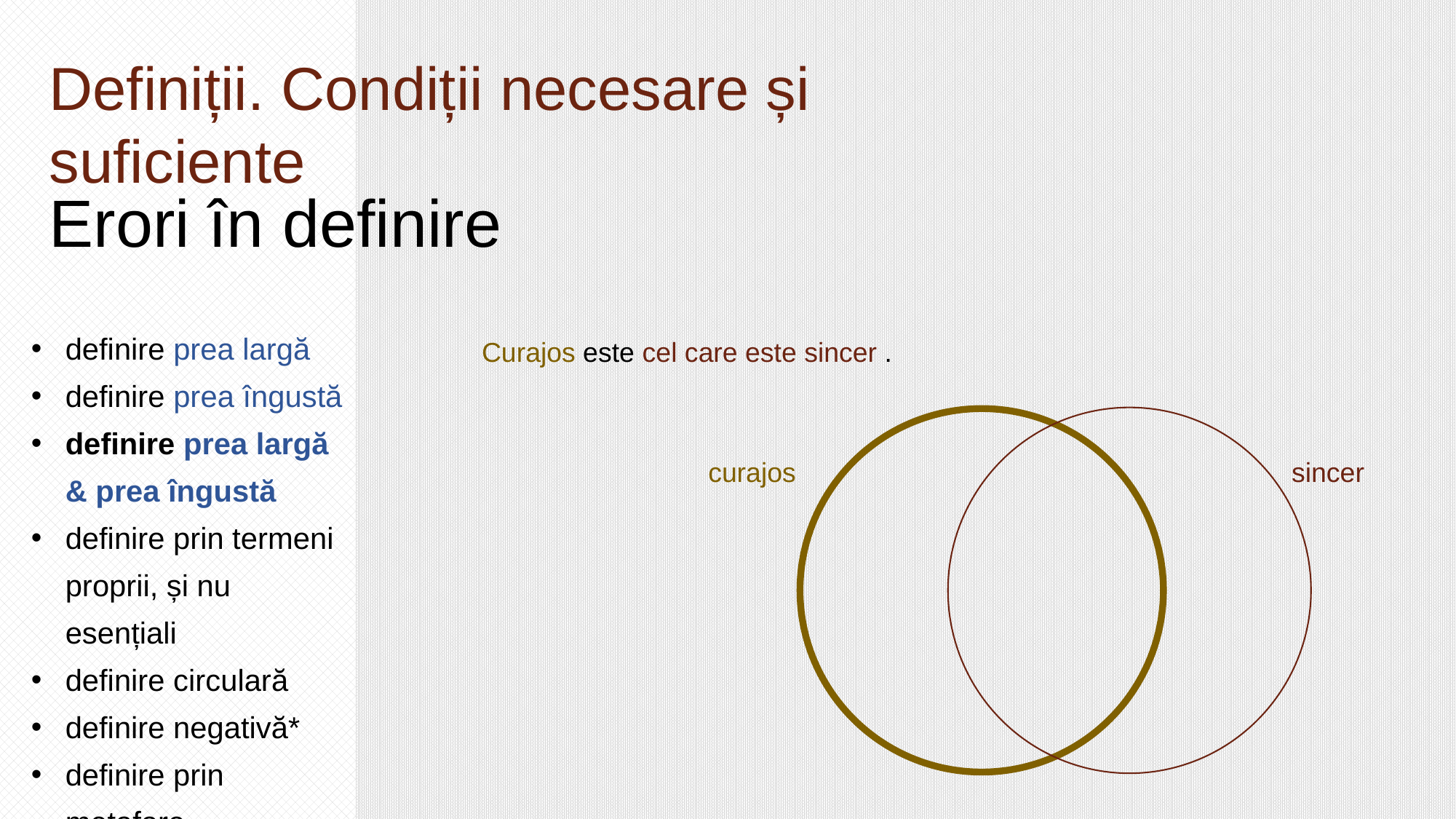

Definiții. Condiții necesare și suficiente
Erori în definire
definire prea largă
definire prea îngustă
definire prea largă & prea îngustă
definire prin termeni proprii, și nu esențiali
definire circulară
definire negativă*
definire prin metafore
definire ambiguă
Curajos este cel care este sincer .

curajos
sincer